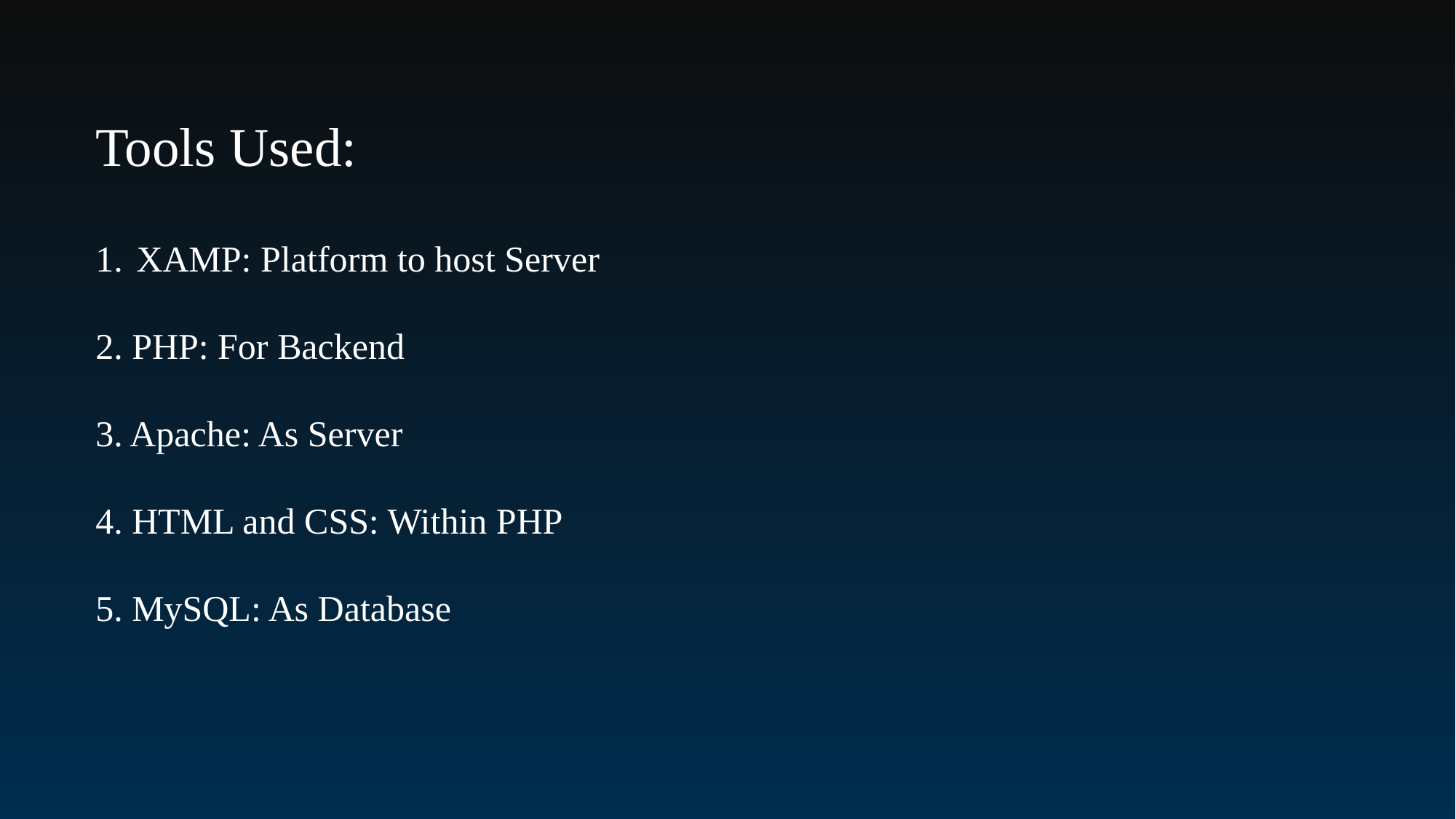

Tools Used:

XAMP: Platform to host Server

2. PHP: For Backend

3. Apache: As Server

4. HTML and CSS: Within PHP

5. MySQL: As Database